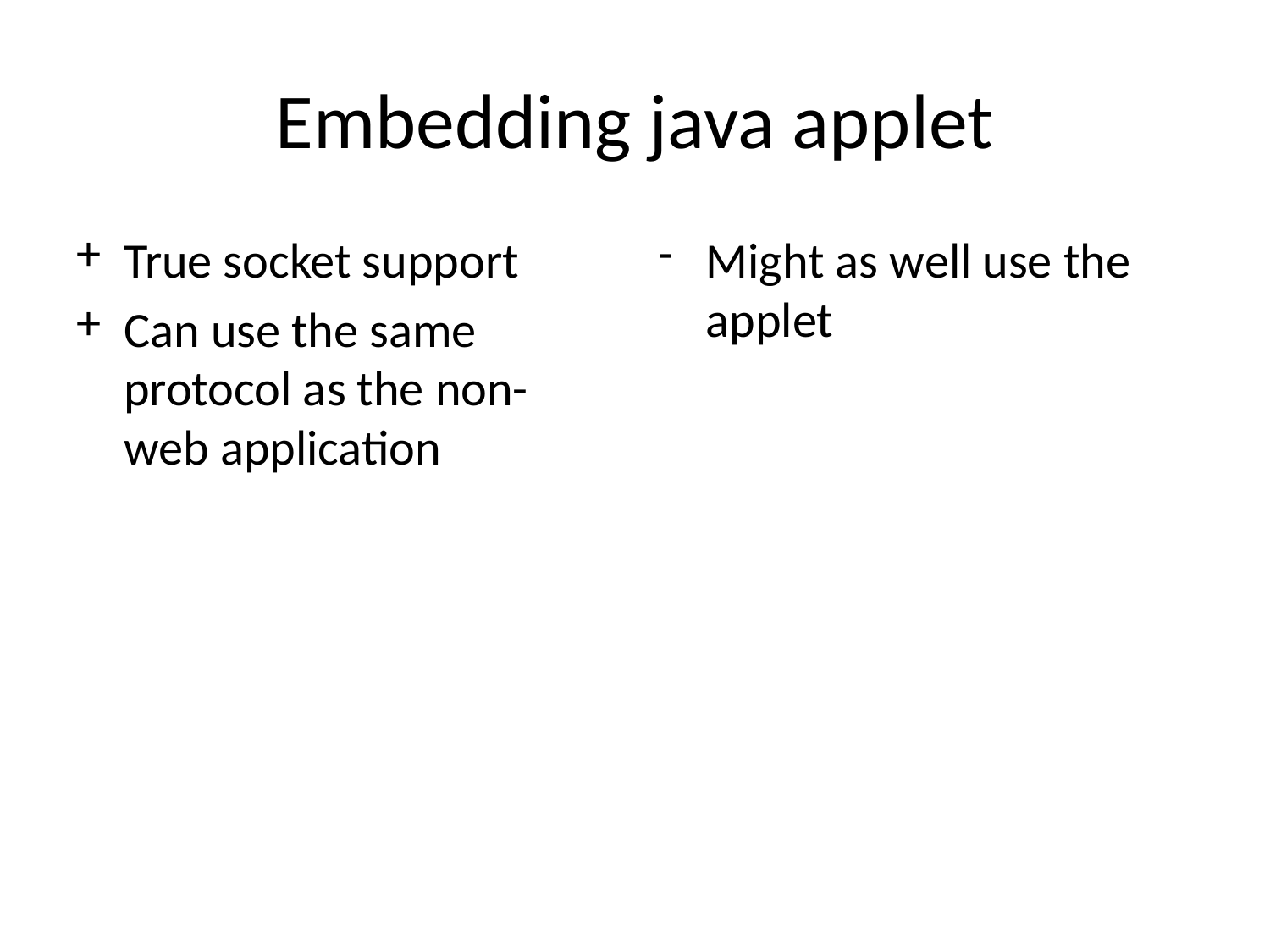

# Embedding java applet
True socket support
Can use the same protocol as the non-web application
Might as well use the applet